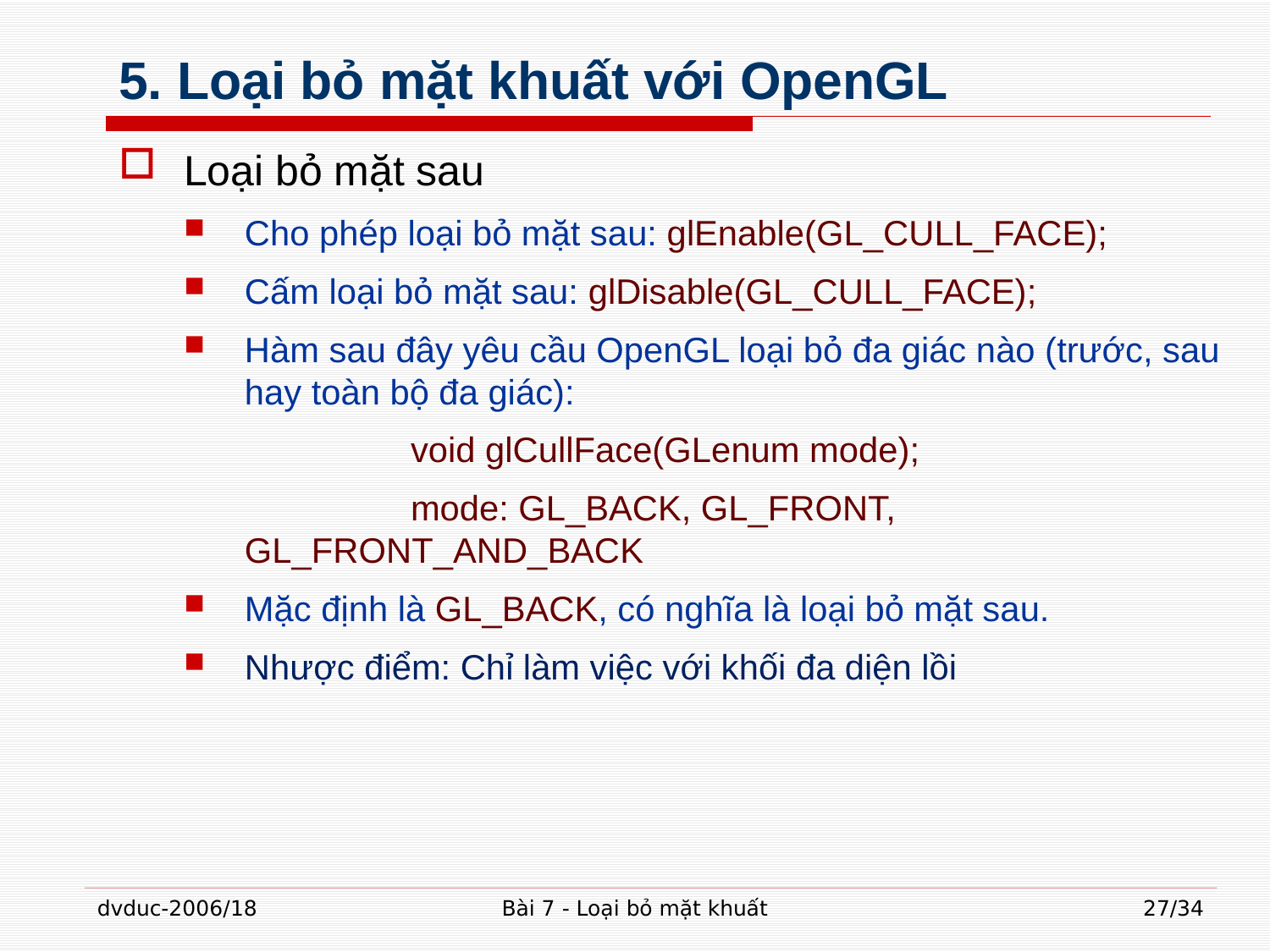

# 5. Loại bỏ mặt khuất với OpenGL
Loại bỏ mặt sau
Cho phép loại bỏ mặt sau: glEnable(GL_CULL_FACE);
Cấm loại bỏ mặt sau: glDisable(GL_CULL_FACE);
Hàm sau đây yêu cầu OpenGL loại bỏ đa giác nào (trước, sau hay toàn bộ đa giác):
		    void glCullFace(GLenum mode);
		    mode: GL_BACK, GL_FRONT, GL_FRONT_AND_BACK
Mặc định là GL_BACK, có nghĩa là loại bỏ mặt sau.
Nhược điểm: Chỉ làm việc với khối đa diện lồi
dvduc-2006/18
Bài 7 - Loại bỏ mặt khuất
27/34